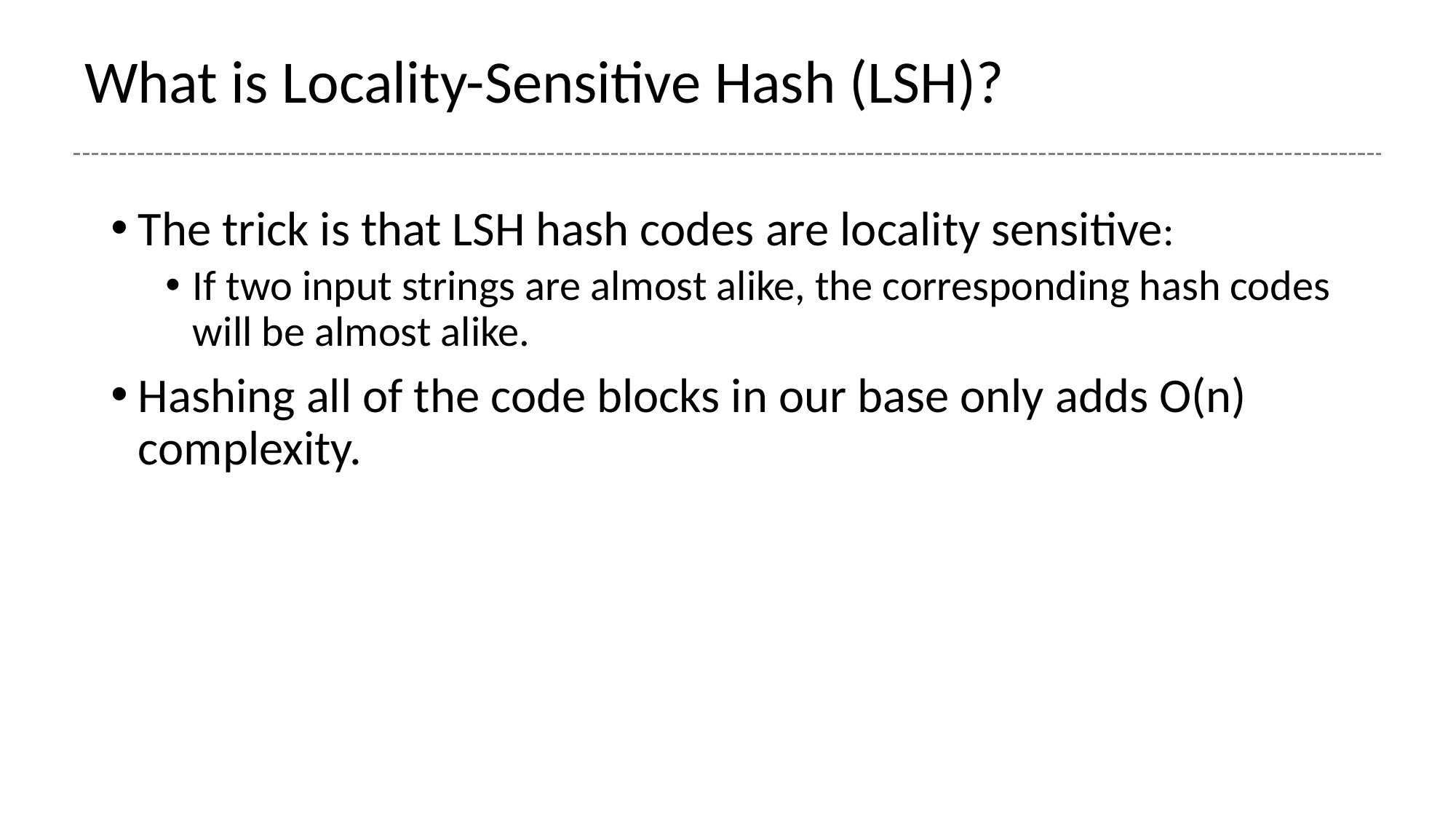

# What is Locality-Sensitive Hash (LSH)?
The trick is that LSH hash codes are locality sensitive:
If two input strings are almost alike, the corresponding hash codes will be almost alike.
Hashing all of the code blocks in our base only adds O(n) complexity.